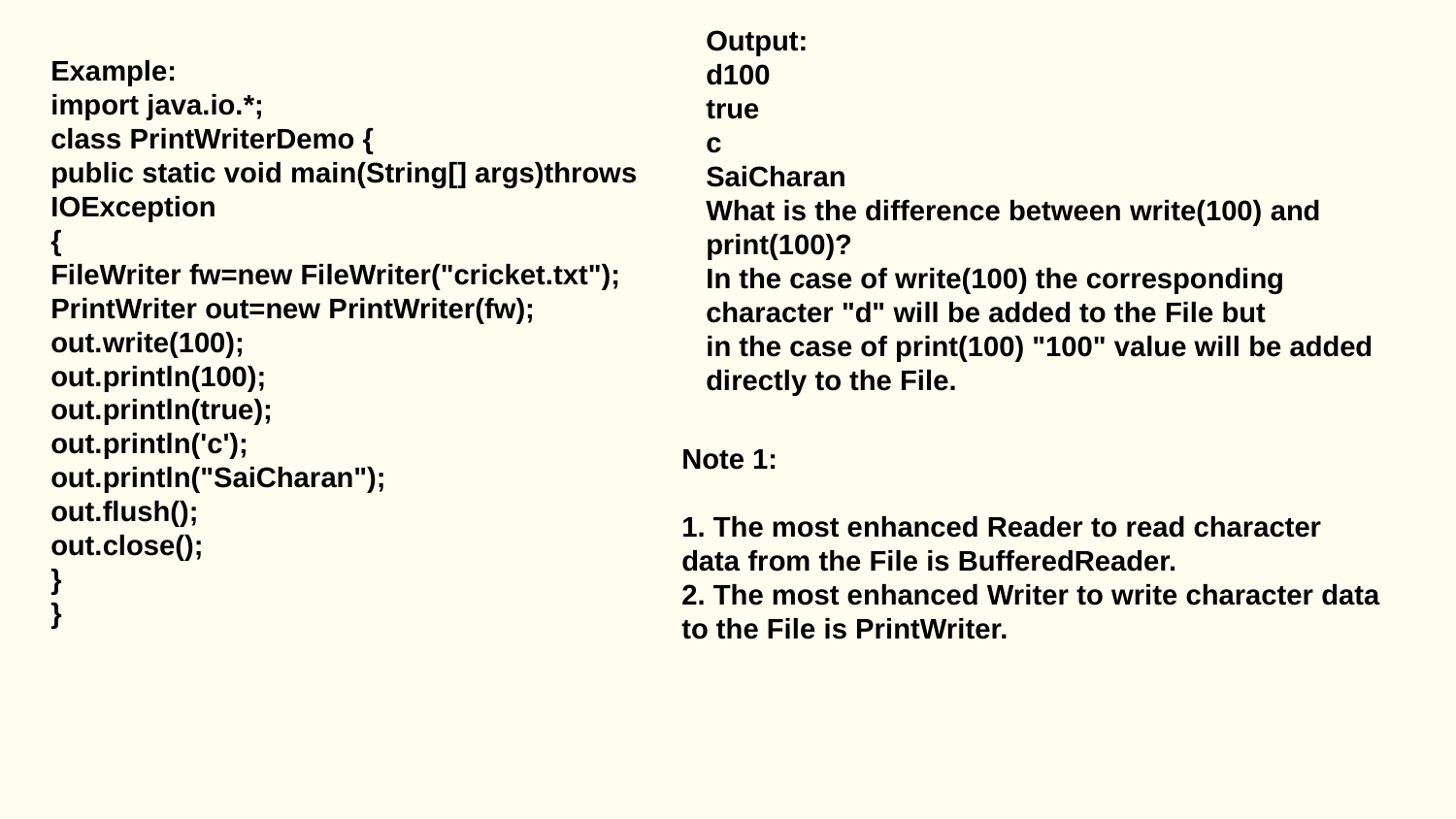

Output:
d100
true
c
SaiCharan
What is the difference between write(100) and print(100)?
In the case of write(100) the corresponding character "d" will be added to the File but
in the case of print(100) "100" value will be added directly to the File.
Example:
import java.io.*;
class PrintWriterDemo {
public static void main(String[] args)throws IOException
{
FileWriter fw=new FileWriter("cricket.txt");
PrintWriter out=new PrintWriter(fw);
out.write(100);
out.println(100);
out.println(true);
out.println('c');
out.println("SaiCharan");
out.flush();
out.close();
}
}
Note 1:

1. The most enhanced Reader to read character data from the File is BufferedReader.
2. The most enhanced Writer to write character data to the File is PrintWriter.